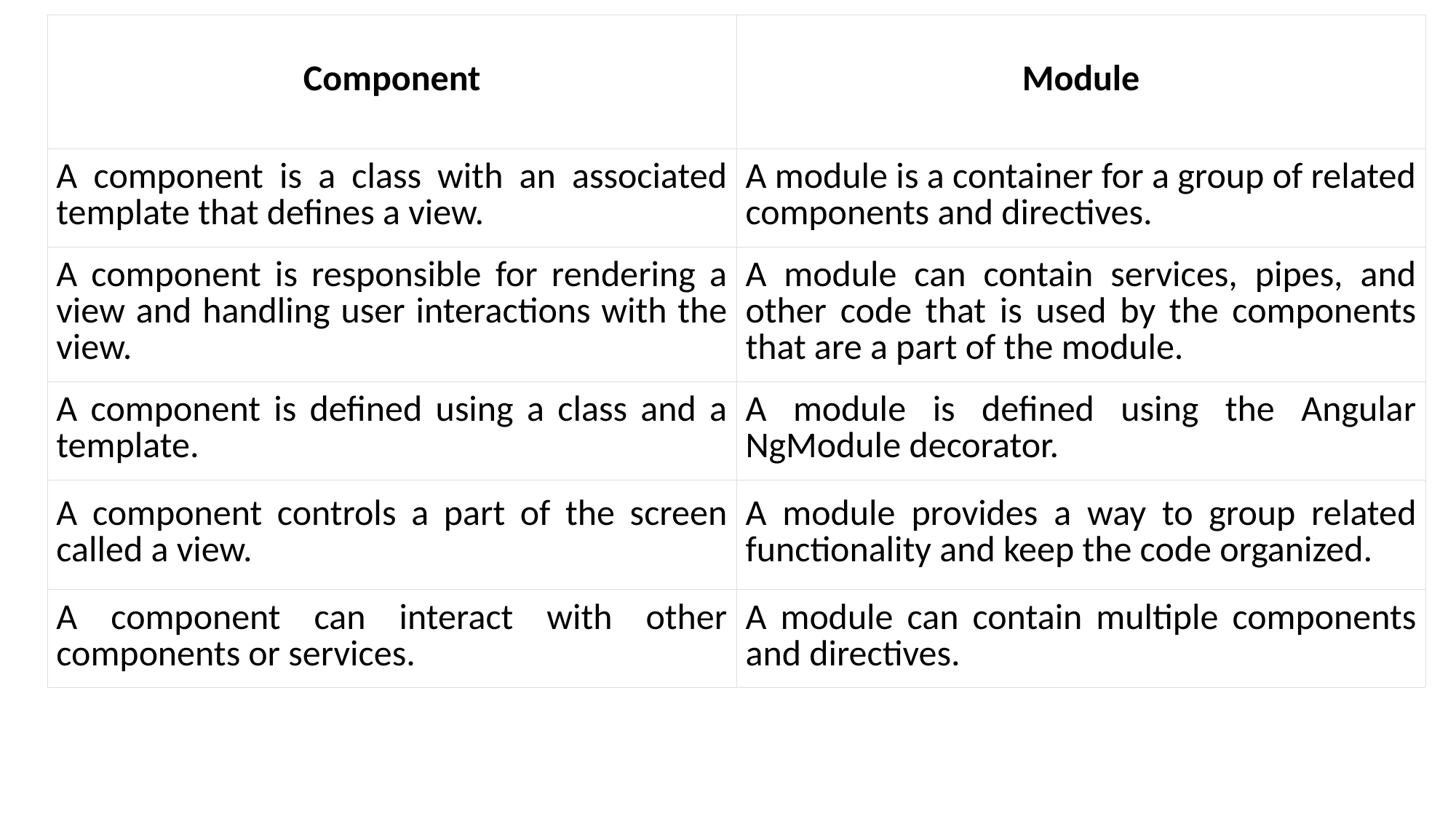

| Component | Module |
| --- | --- |
| A component is a class with an associated template that defines a view. | A module is a container for a group of related components and directives. |
| A component is responsible for rendering a view and handling user interactions with the view. | A module can contain services, pipes, and other code that is used by the components that are a part of the module. |
| A component is defined using a class and a template. | A module is defined using the Angular NgModule decorator. |
| A component controls a part of the screen called a view. | A module provides a way to group related functionality and keep the code organized. |
| A component can interact with other components or services. | A module can contain multiple components and directives. |